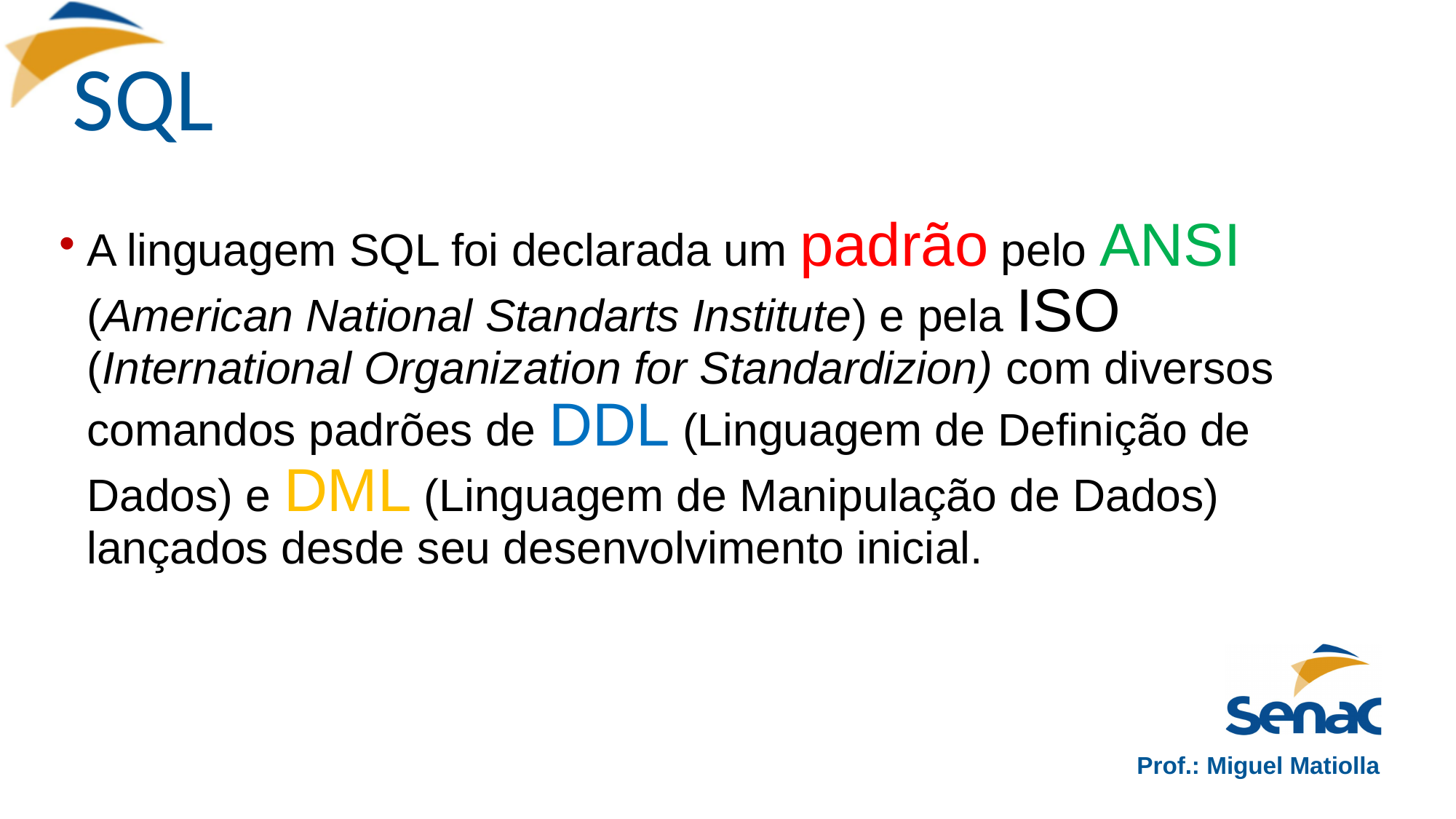

# SQL
A linguagem SQL foi declarada um padrão pelo ANSI (American National Standarts Institute) e pela ISO (International Organization for Standardizion) com diversos comandos padrões de DDL (Linguagem de Definição de Dados) e DML (Linguagem de Manipulação de Dados) lançados desde seu desenvolvimento inicial.